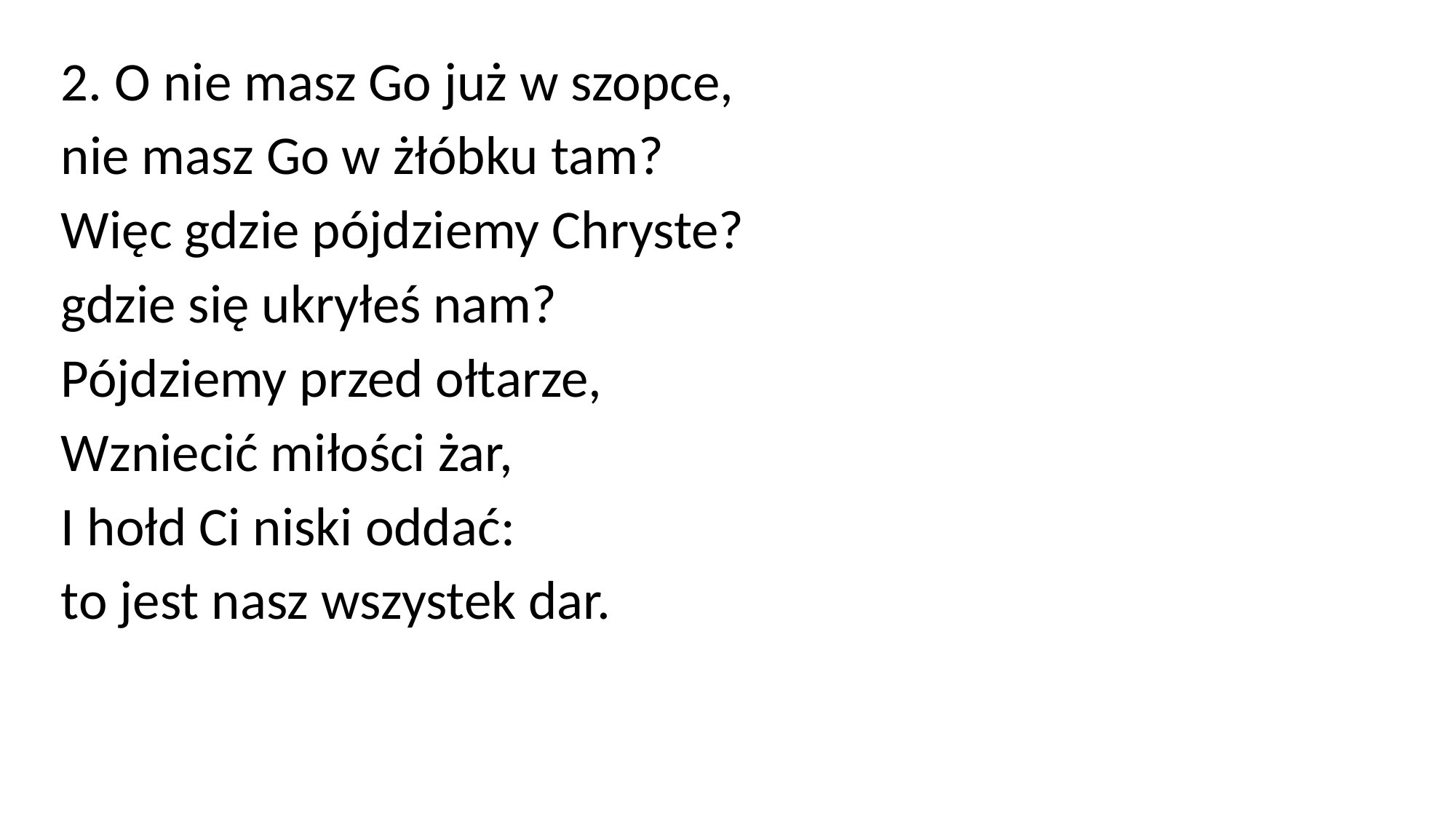

2. O nie masz Go już w szopce,
nie masz Go w żłóbku tam?
Więc gdzie pójdziemy Chryste?
gdzie się ukryłeś nam?
Pójdziemy przed ołtarze,
Wzniecić miłości żar,
I hołd Ci niski oddać:
to jest nasz wszystek dar.